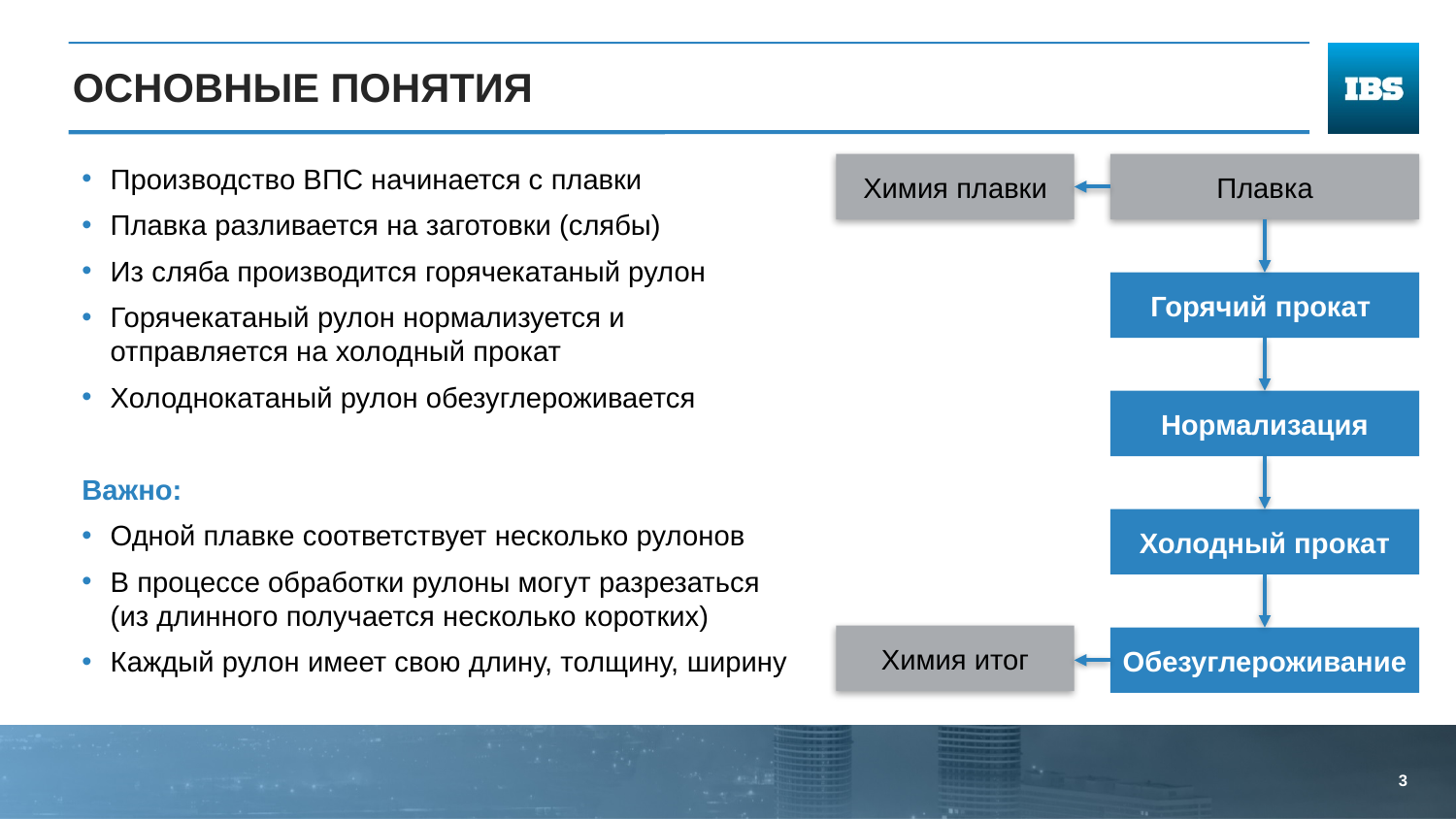

# Основные понятия
Производство ВПС начинается с плавки
Плавка разливается на заготовки (слябы)
Из сляба производится горячекатаный рулон
Горячекатаный рулон нормализуется и отправляется на холодный прокат
Холоднокатаный рулон обезуглероживается

Важно:
Одной плавке соответствует несколько рулонов
В процессе обработки рулоны могут разрезаться (из длинного получается несколько коротких)
Каждый рулон имеет свою длину, толщину, ширину

Химия плавки
Плавка
Горячий прокат
Нормализация
Холодный прокат
Химия итог
Обезуглероживание